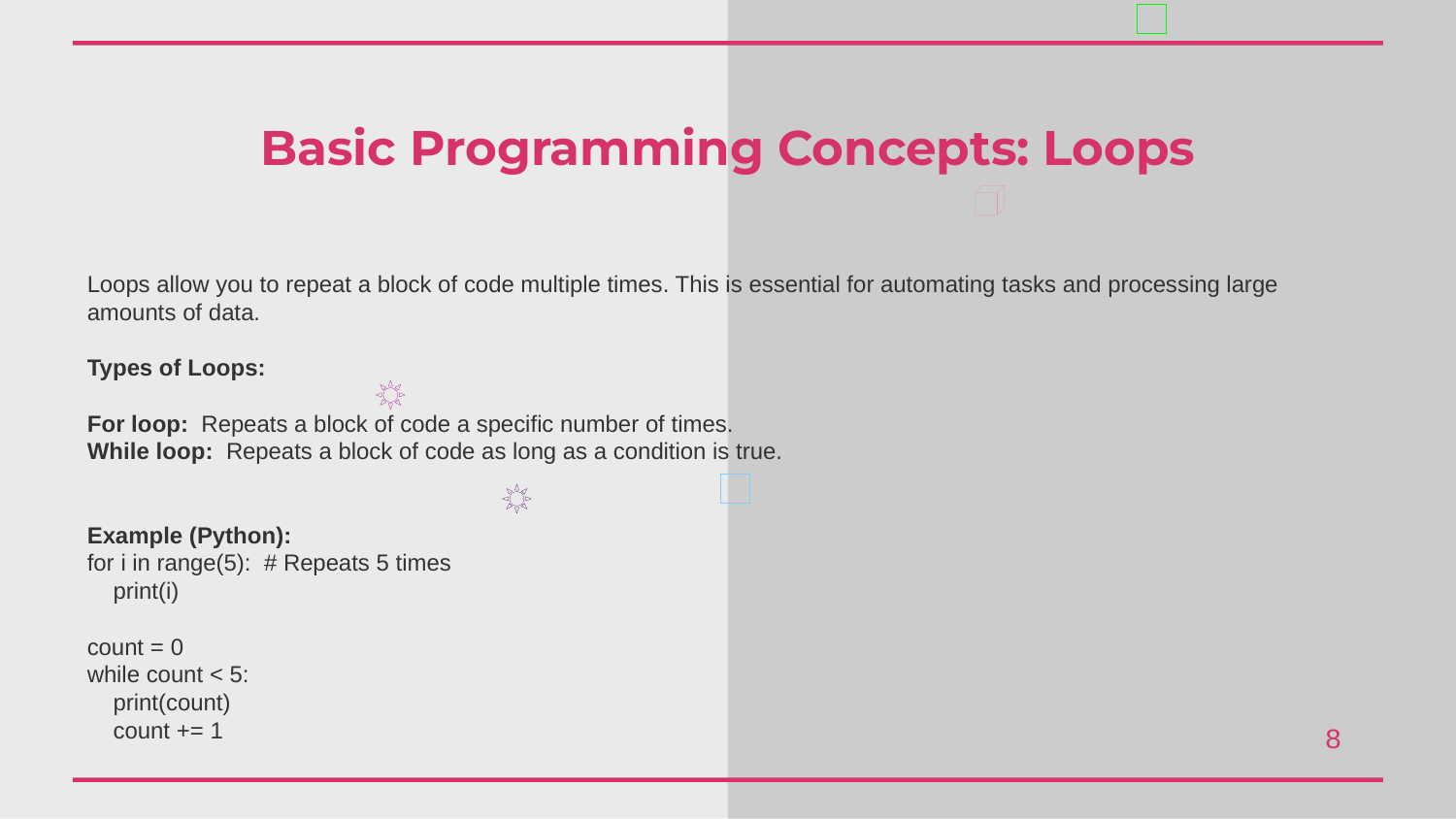

Basic Programming Concepts: Loops

Loops allow you to repeat a block of code multiple times. This is essential for automating tasks and processing large amounts of data.

Types of Loops:

For loop:  Repeats a block of code a specific number of times.
While loop:  Repeats a block of code as long as a condition is true.

Example (Python):
for i in range(5):  # Repeats 5 times
    print(i)

count = 0
while count < 5:
    print(count)
    count += 1

8